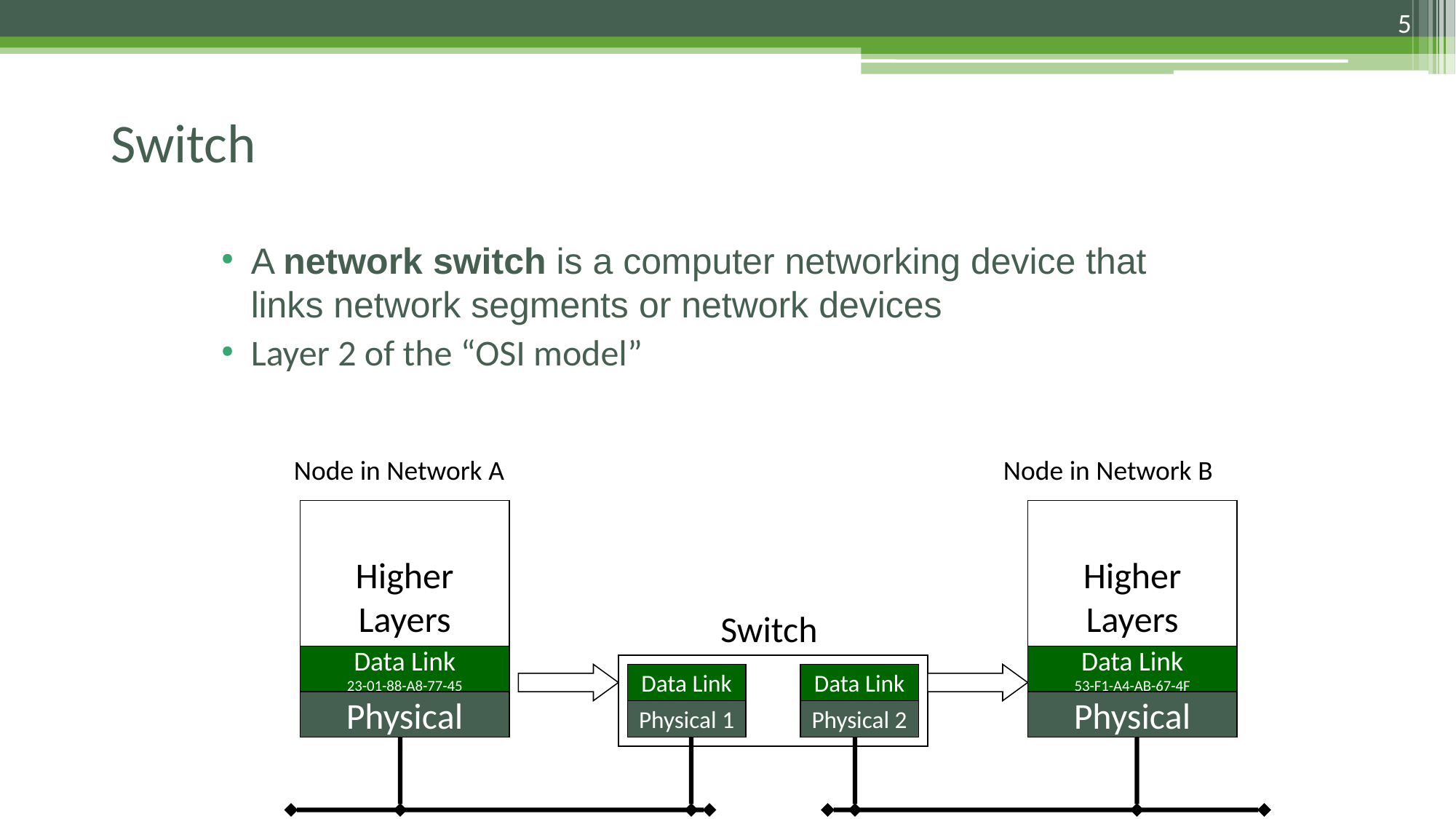

5
# Switch
A network switch is a computer networking device that links network segments or network devices
Layer 2 of the “OSI model”

Node in Network A
Node in Network B
Higher
Layers
Physical
Higher
Layers
Physical
Switch
Data Link
23-01-88-A8-77-45
Data Link
53-F1-A4-AB-67-4F

Data Link
Data Link

Physical 1
Physical 2